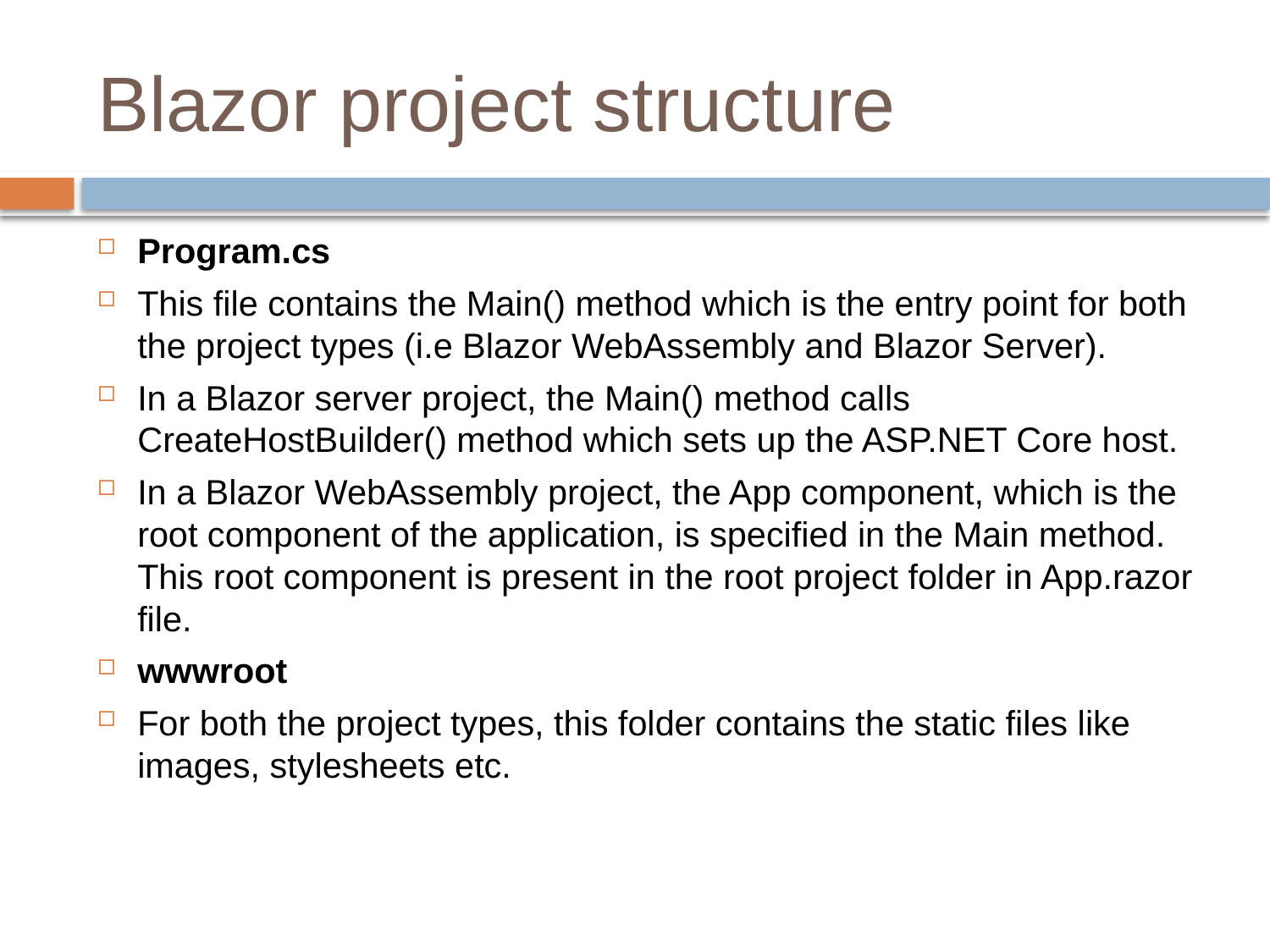

# Blazor project structure
Program.cs
This file contains the Main() method which is the entry point for both the project types (i.e Blazor WebAssembly and Blazor Server).
In a Blazor server project, the Main() method calls CreateHostBuilder() method which sets up the ASP.NET Core host.
In a Blazor WebAssembly project, the App component, which is the root component of the application, is specified in the Main method. This root component is present in the root project folder in App.razor file.
wwwroot
For both the project types, this folder contains the static files like images, stylesheets etc.